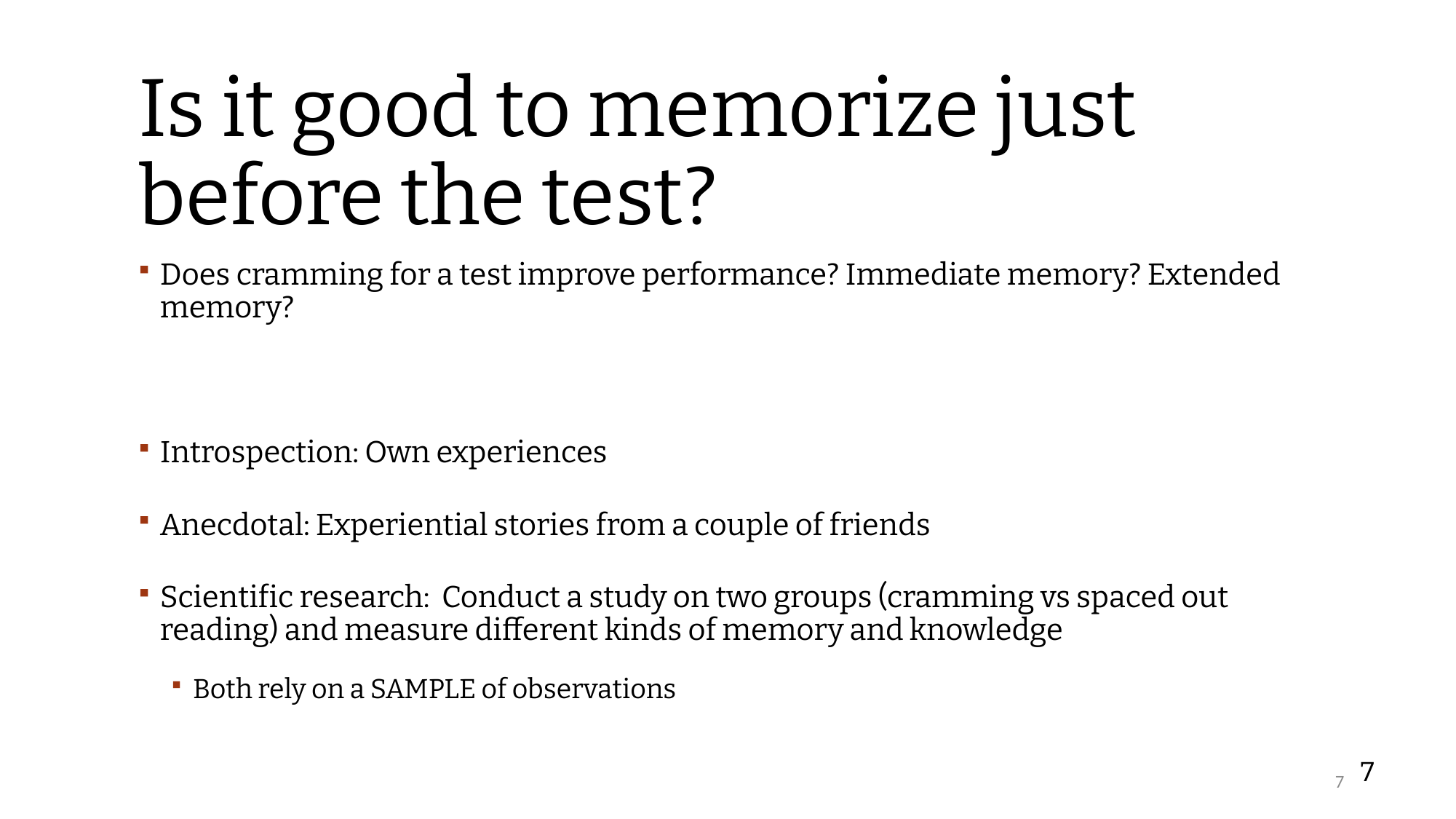

# Is it good to memorize just before the test?
Does cramming for a test improve performance? Immediate memory? Extended memory?

Introspection: Own experiences
Anecdotal: Experiential stories from a couple of friends
Scientific research:  Conduct a study on two groups (cramming vs spaced out reading) and measure different kinds of memory and knowledge
Both rely on a SAMPLE of observations
7
7